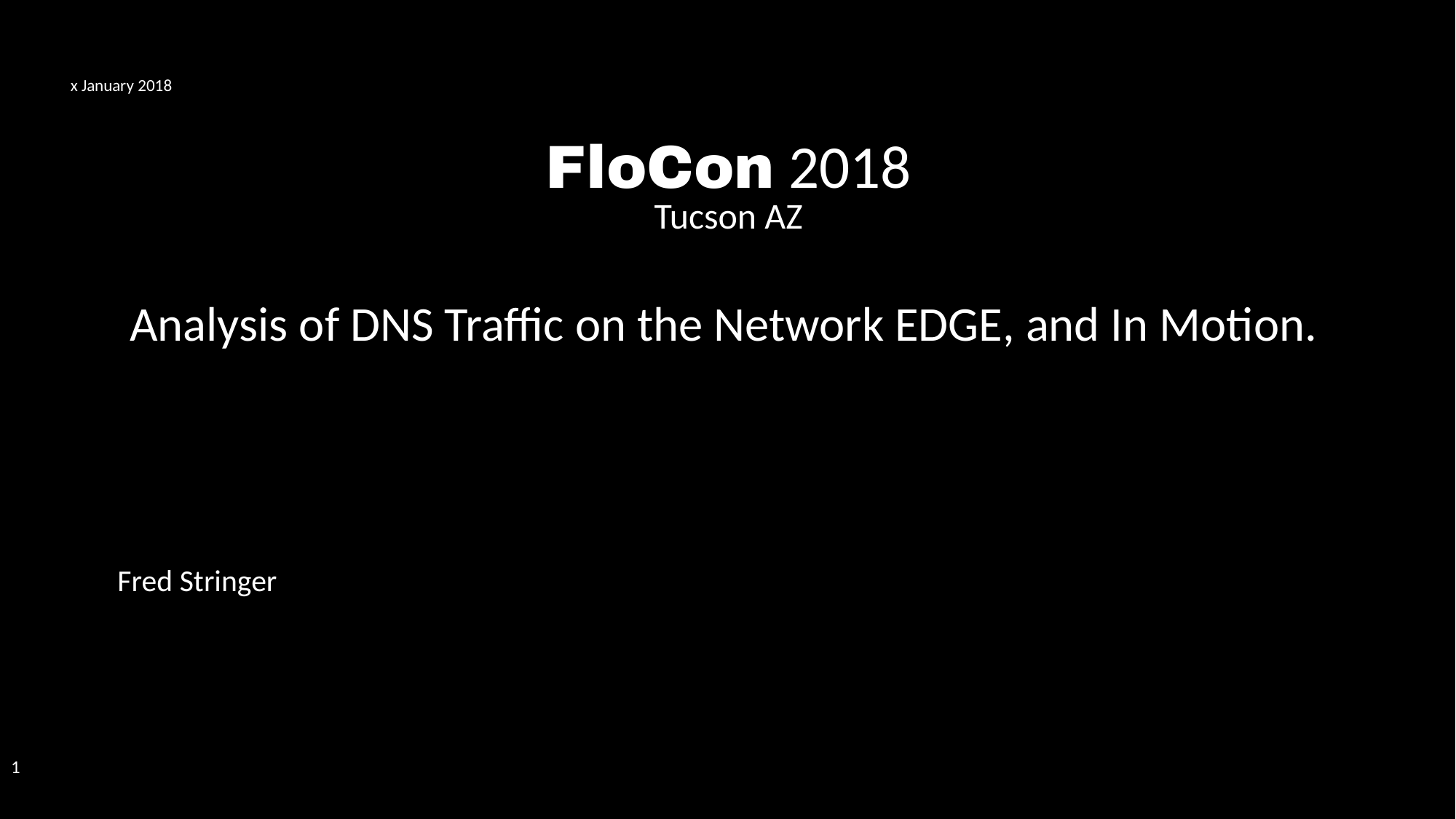

x January 2018
# FloCon 2018 Tucson AZ
Analysis of DNS Traffic on the Network EDGE, and In Motion.
Fred Stringer
1